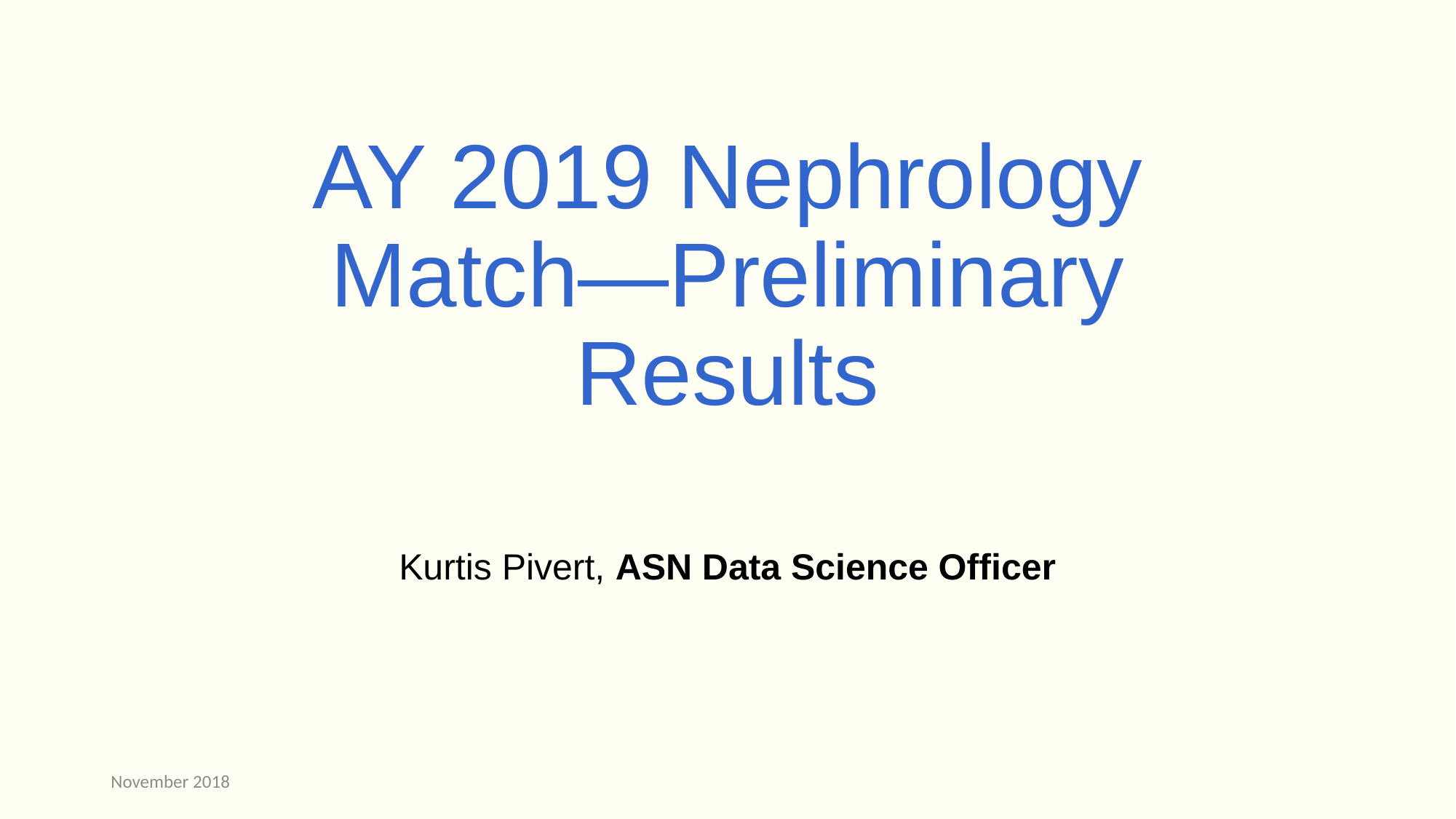

# AY 2019 Nephrology Match—Preliminary Results
Kurtis Pivert, ASN Data Science Officer
November 2018